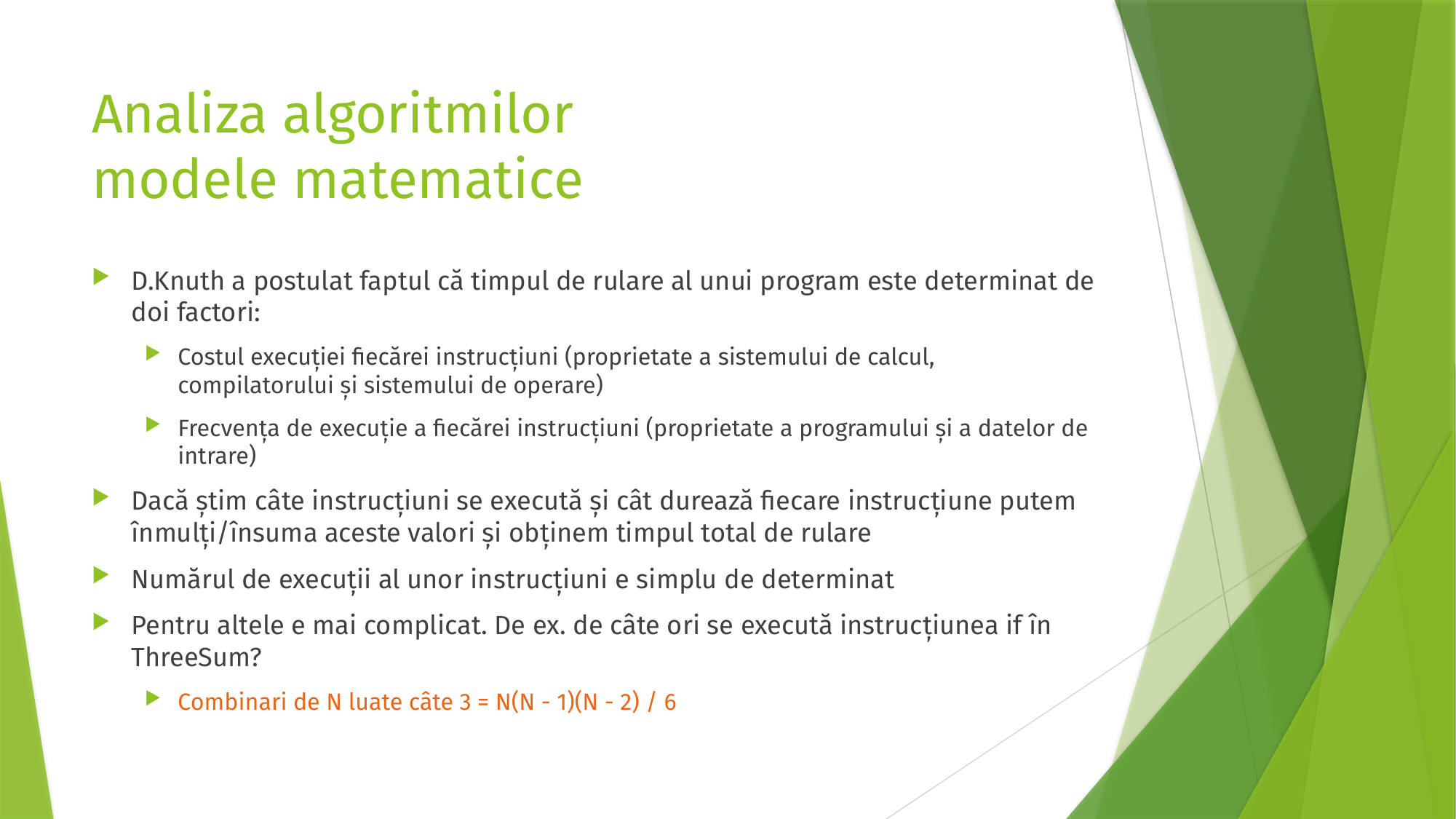

# Analiza algoritmilor modele matematice
D.Knuth a postulat faptul că timpul de rulare al unui program este determinat de doi factori:
Costul execuției fiecărei instrucțiuni (proprietate a sistemului de calcul, compilatorului și sistemului de operare)
Frecvența de execuție a fiecărei instrucțiuni (proprietate a programului și a datelor de intrare)
Dacă știm câte instrucțiuni se execută și cât durează fiecare instrucțiune putem înmulți/însuma aceste valori și obținem timpul total de rulare
Numărul de execuții al unor instrucțiuni e simplu de determinat
Pentru altele e mai complicat. De ex. de câte ori se execută instrucțiunea if în ThreeSum?
Combinari de N luate câte 3 = N(N - 1)(N - 2) / 6